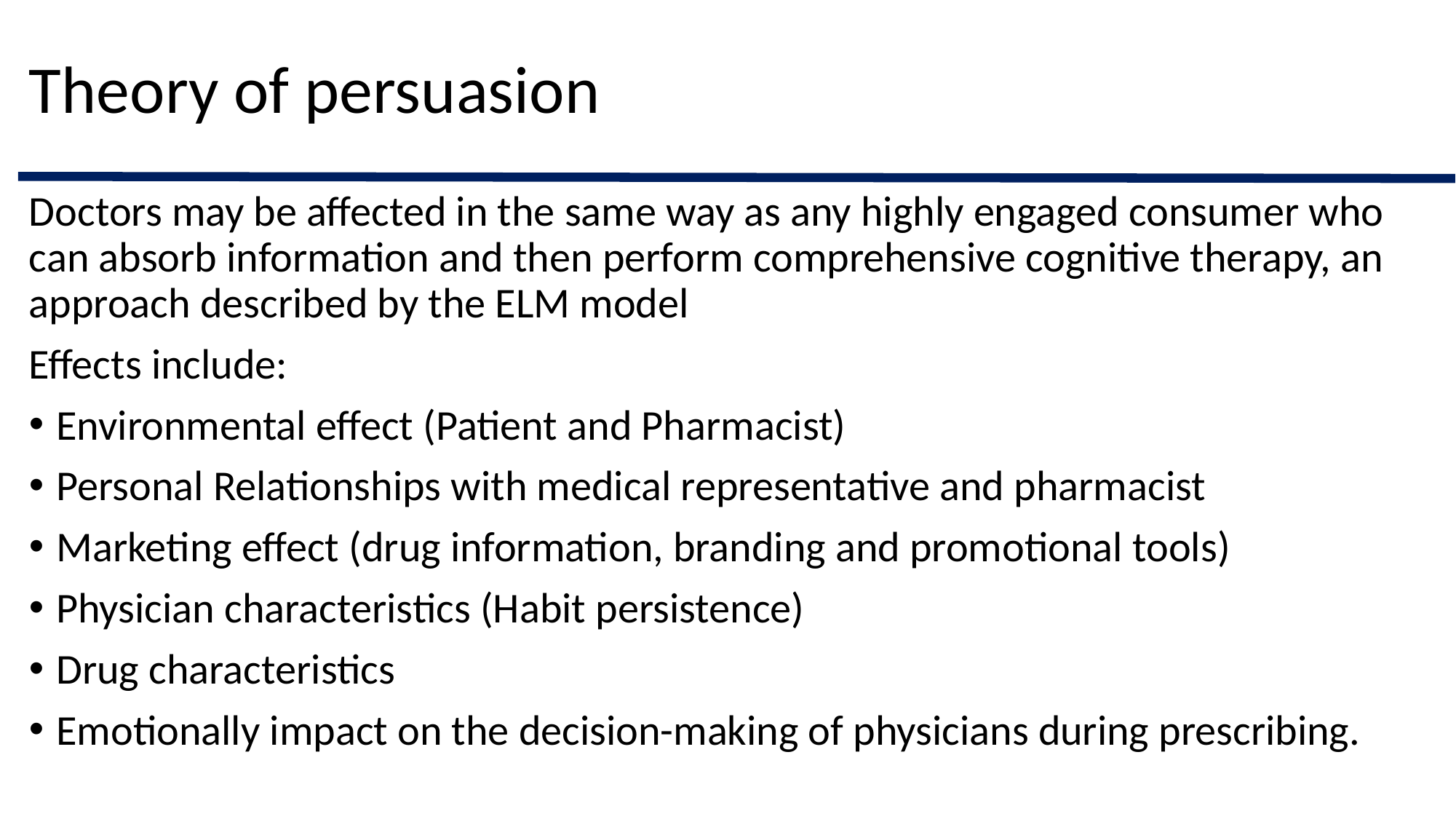

# Theory of persuasion
Doctors may be affected in the same way as any highly engaged consumer who can absorb information and then perform comprehensive cognitive therapy, an approach described by the ELM model
Effects include:
Environmental effect (Patient and Pharmacist)
Personal Relationships with medical representative and pharmacist
Marketing effect (drug information, branding and promotional tools)
Physician characteristics (Habit persistence)
Drug characteristics
Emotionally impact on the decision-making of physicians during prescribing.
Ali Murshid M, Mohaidin Z. Models and theories of prescribing decisions: A review and suggested a new model. Pharmacy Practice 2017 Apr-Jun;15(2):990.